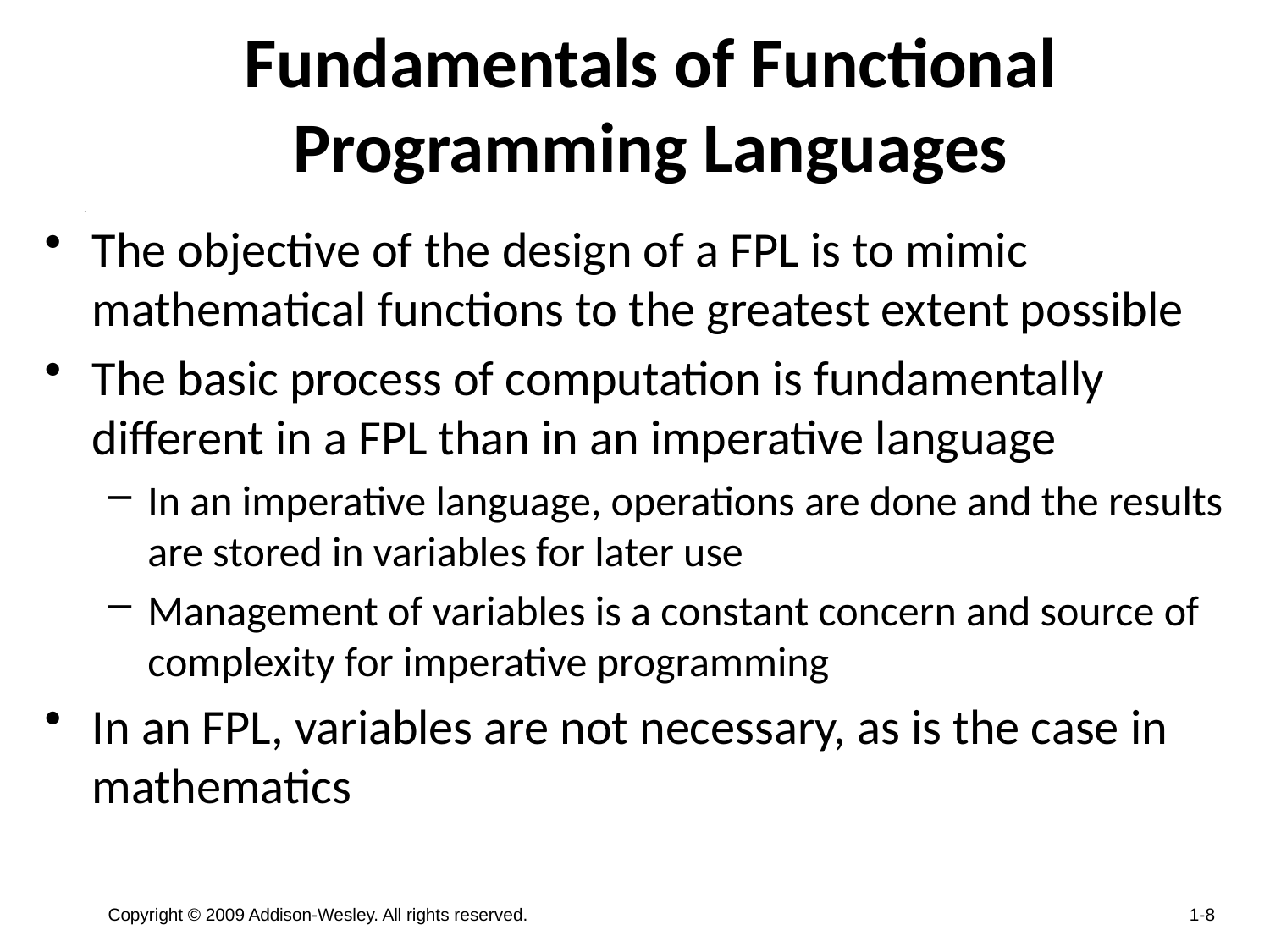

# Fundamentals of Functional Programming Languages
The objective of the design of a FPL is to mimic mathematical functions to the greatest extent possible
The basic process of computation is fundamentally different in a FPL than in an imperative language
In an imperative language, operations are done and the results are stored in variables for later use
Management of variables is a constant concern and source of complexity for imperative programming
In an FPL, variables are not necessary, as is the case in mathematics
Copyright © 2009 Addison-Wesley. All rights reserved.
1-8